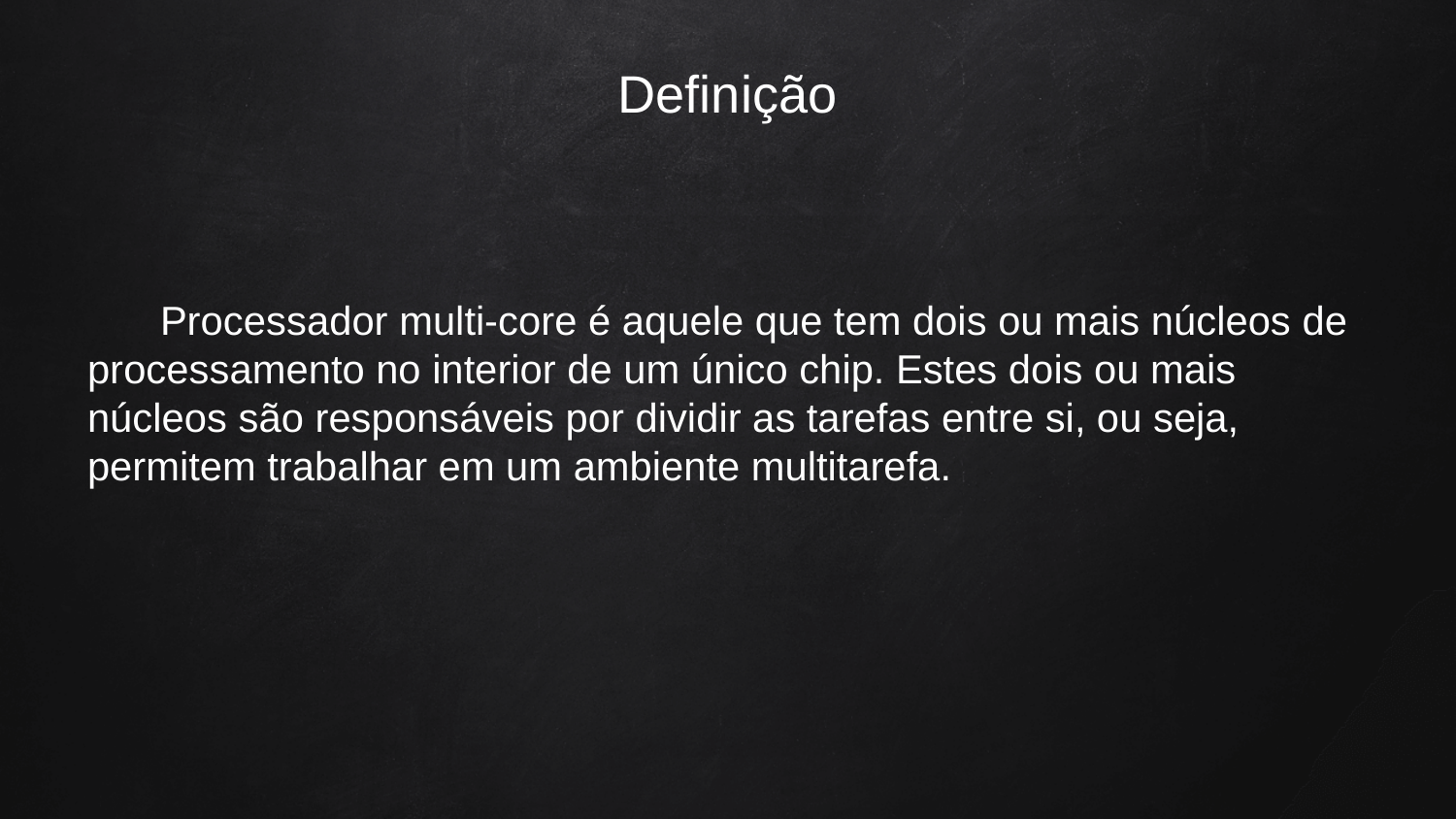

# Definição
Processador multi-core é aquele que tem dois ou mais núcleos de processamento no interior de um único chip. Estes dois ou mais núcleos são responsáveis por dividir as tarefas entre si, ou seja, permitem trabalhar em um ambiente multitarefa.